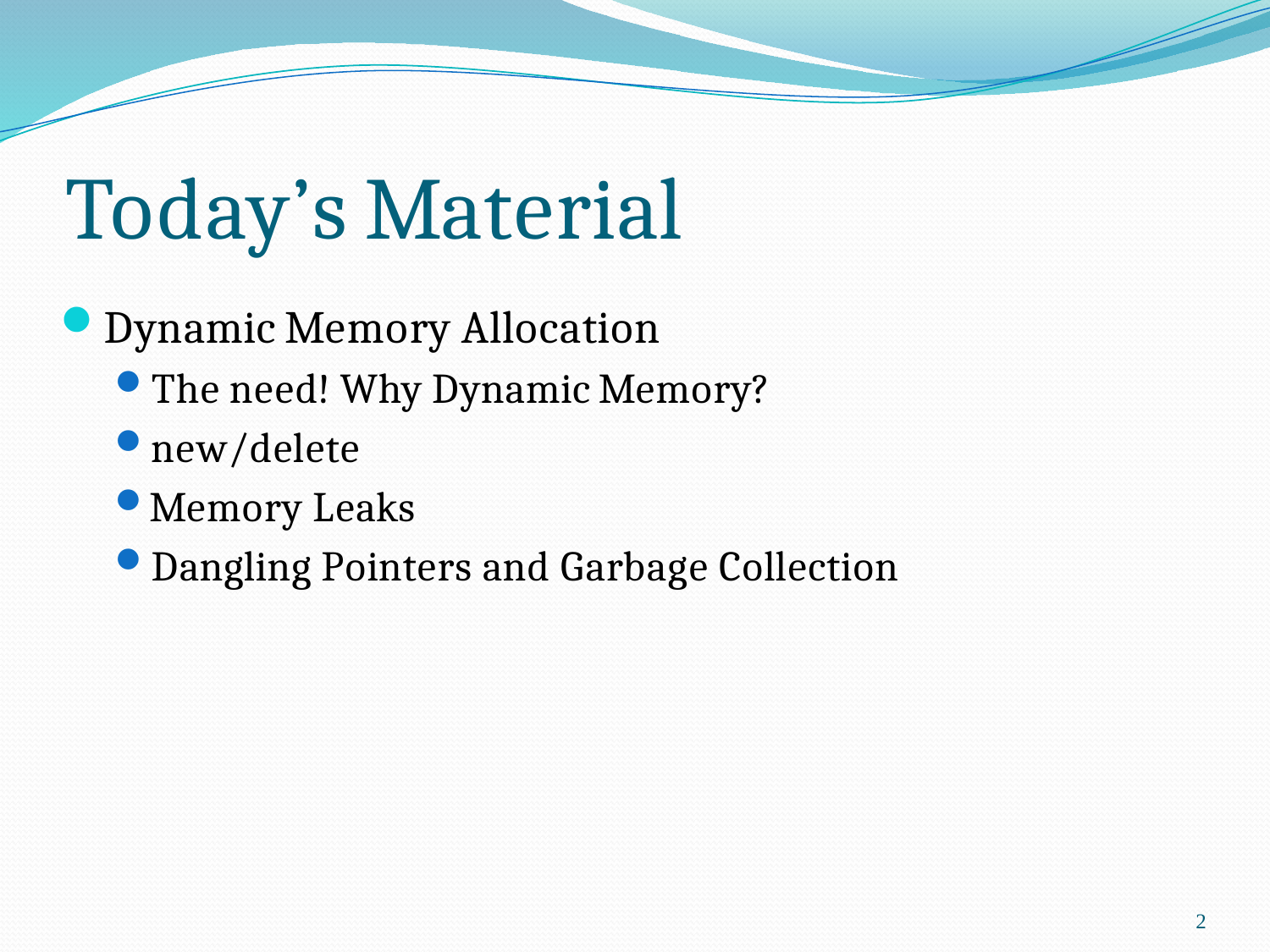

# Today’s Material
Dynamic Memory Allocation
The need! Why Dynamic Memory?
new/delete
Memory Leaks
Dangling Pointers and Garbage Collection

2